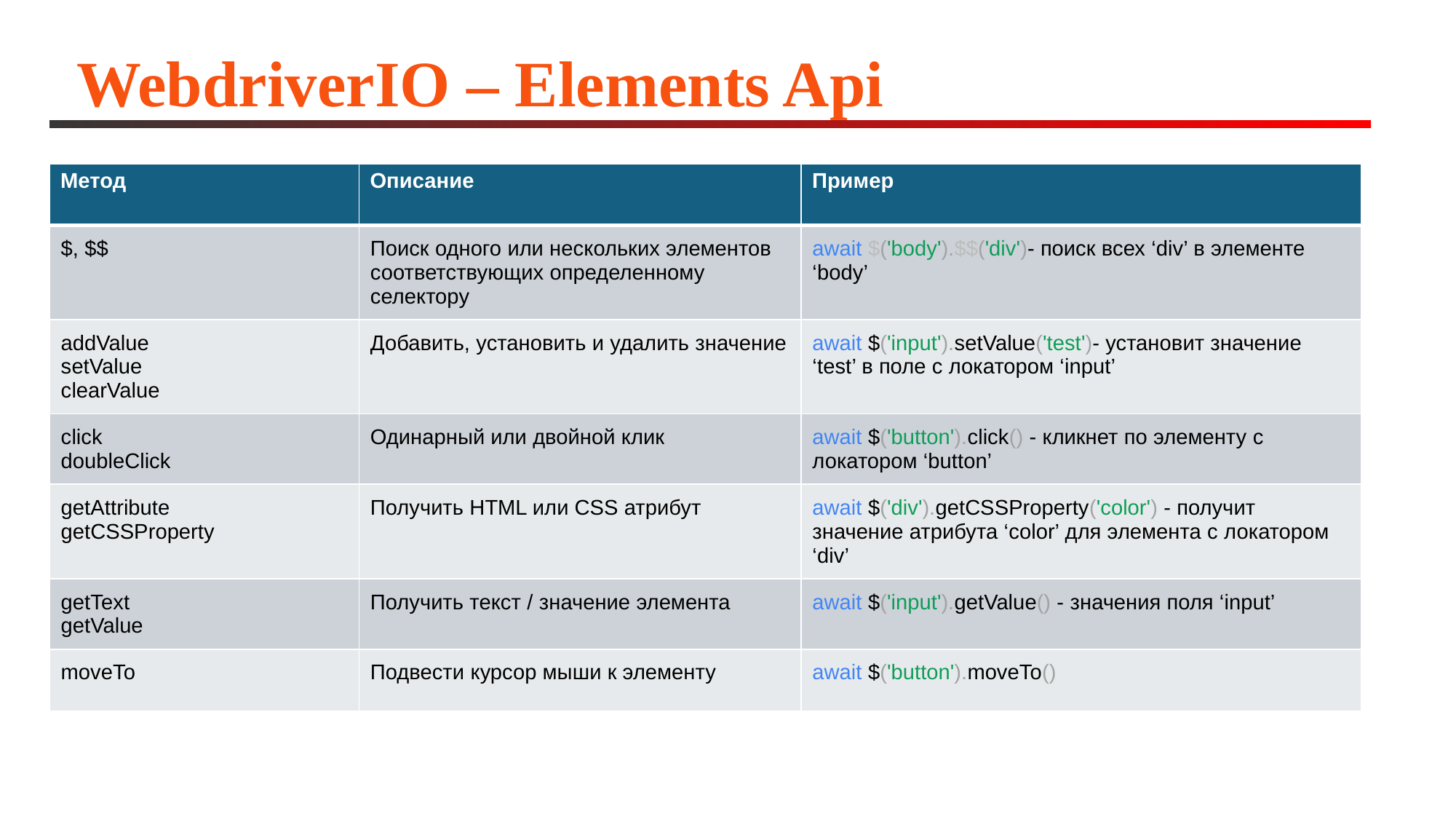

# WebdriverIO – Elements Api

| Метод | Описание | Пример |
| --- | --- | --- |
| $, $$ | Поиск одного или нескольких элементов соответствующих определенному селектору | await $('body').$$('div')- поиск всех ‘div’ в элементе ‘body’ |
| addValue setValue clearValue | Добавить, установить и удалить значение | await $('input').setValue('test')- установит значение ‘test’ в поле с локатором ‘input’ |
| click doubleClick | Одинарный или двойной клик | await $('button').click() - кликнет по элементу с локатором ‘button’ |
| getAttribute getCSSProperty | Получить HTML или CSS атрибут | await $('div').getCSSProperty('color') - получит значение атрибута ‘color’ для элемента с локатором ‘div’ |
| getText getValue | Получить текст / значение элемента | await $('input').getValue() - значения поля ‘input’ |
| moveTo | Подвести курсор мыши к элементу | await $('button').moveTo() |